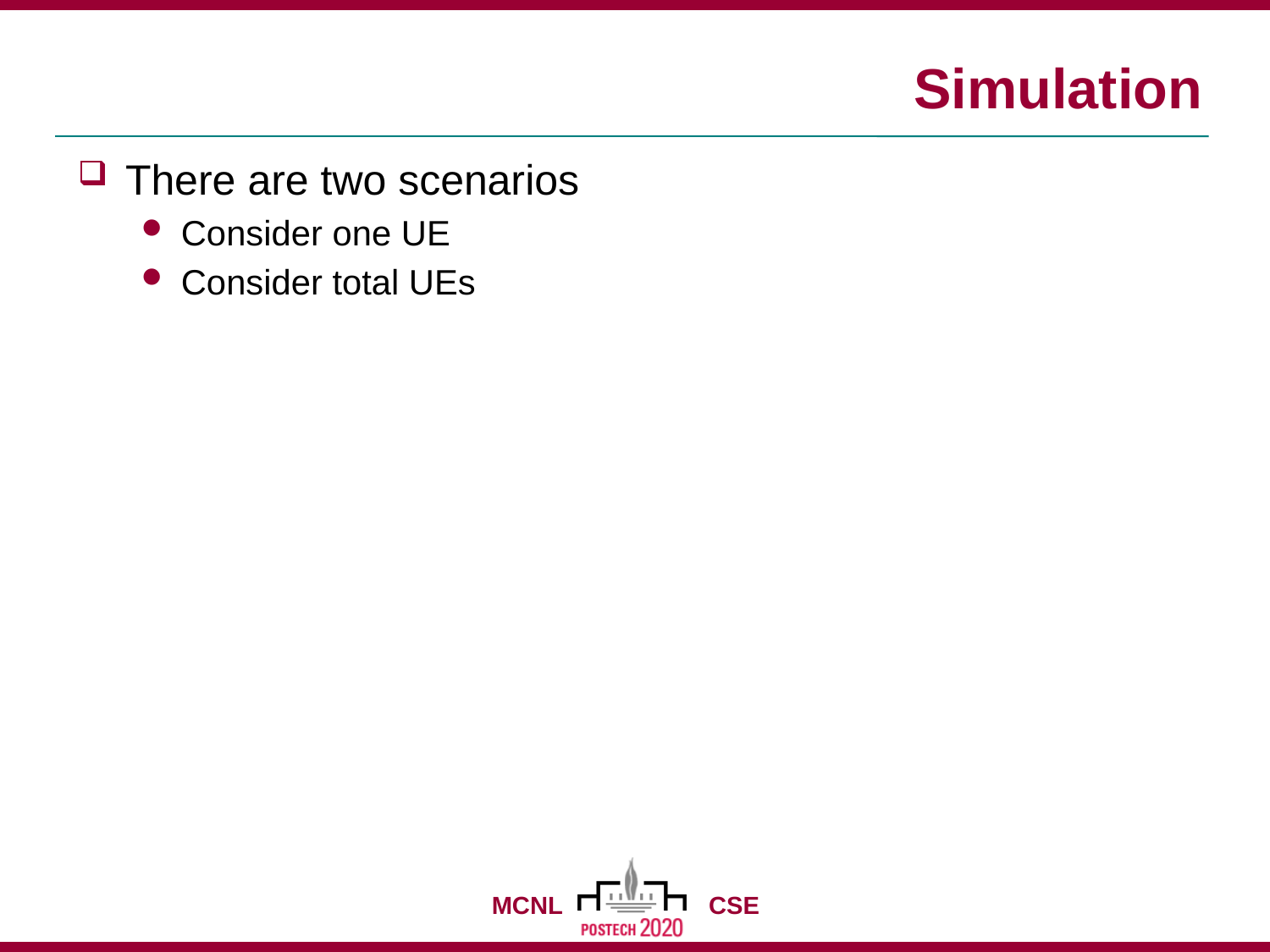

# Simulation

There are two scenarios
Consider one UE
Consider total UEs